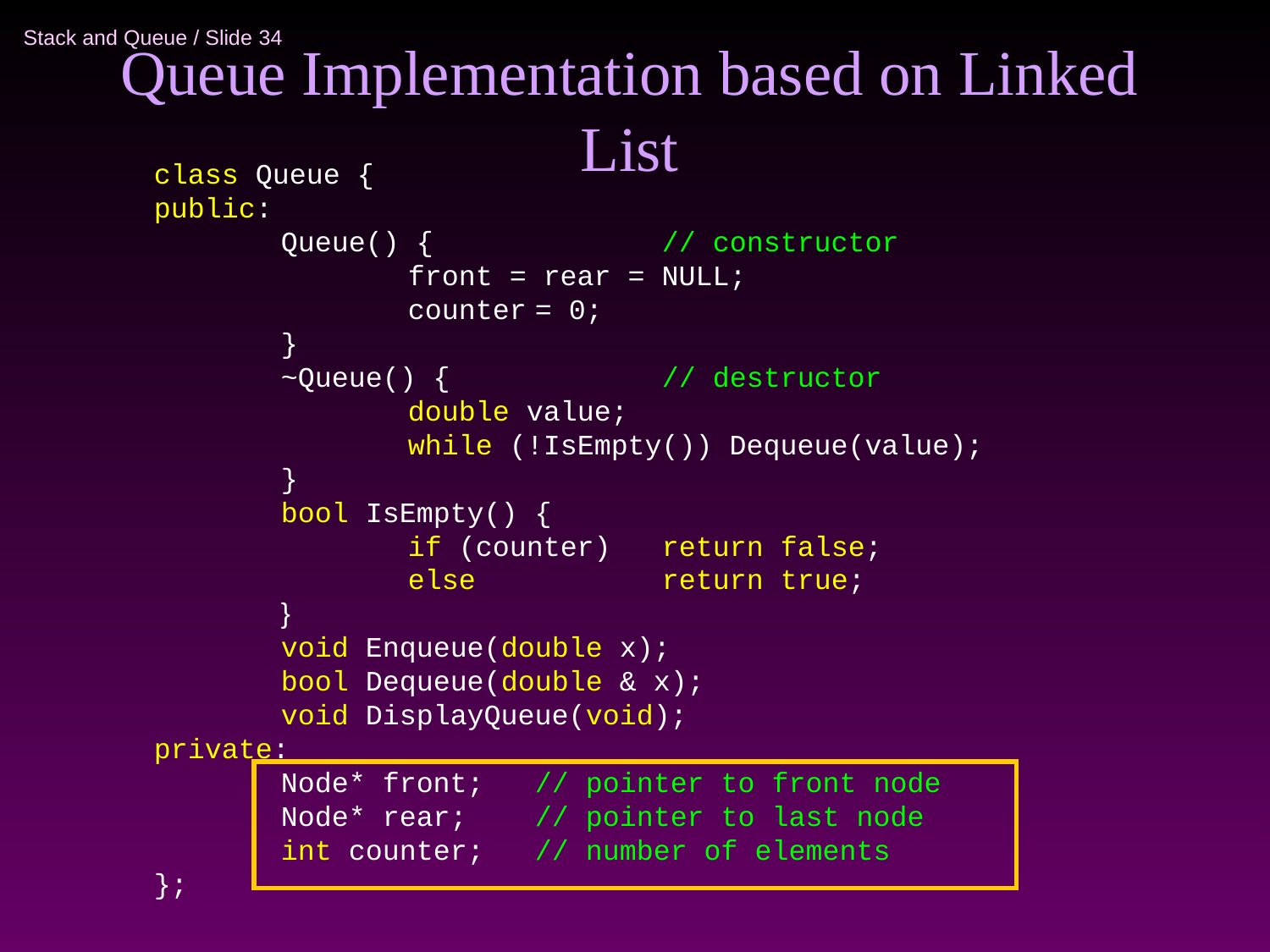

# Queue Implementation based on Linked List
class Queue {
public:
	Queue() {		// constructor
		front = rear = NULL;
		counter	= 0;
	}
	~Queue() {		// destructor
		double value;
		while (!IsEmpty()) Dequeue(value);
	}
	bool IsEmpty() {
		if (counter) 	return false;
		else	    	return true;
	}
	void Enqueue(double x);
	bool Dequeue(double & x);
	void DisplayQueue(void);
private:
	Node* front;	// pointer to front node
	Node* rear;	// pointer to last node
	int counter;	// number of elements
};